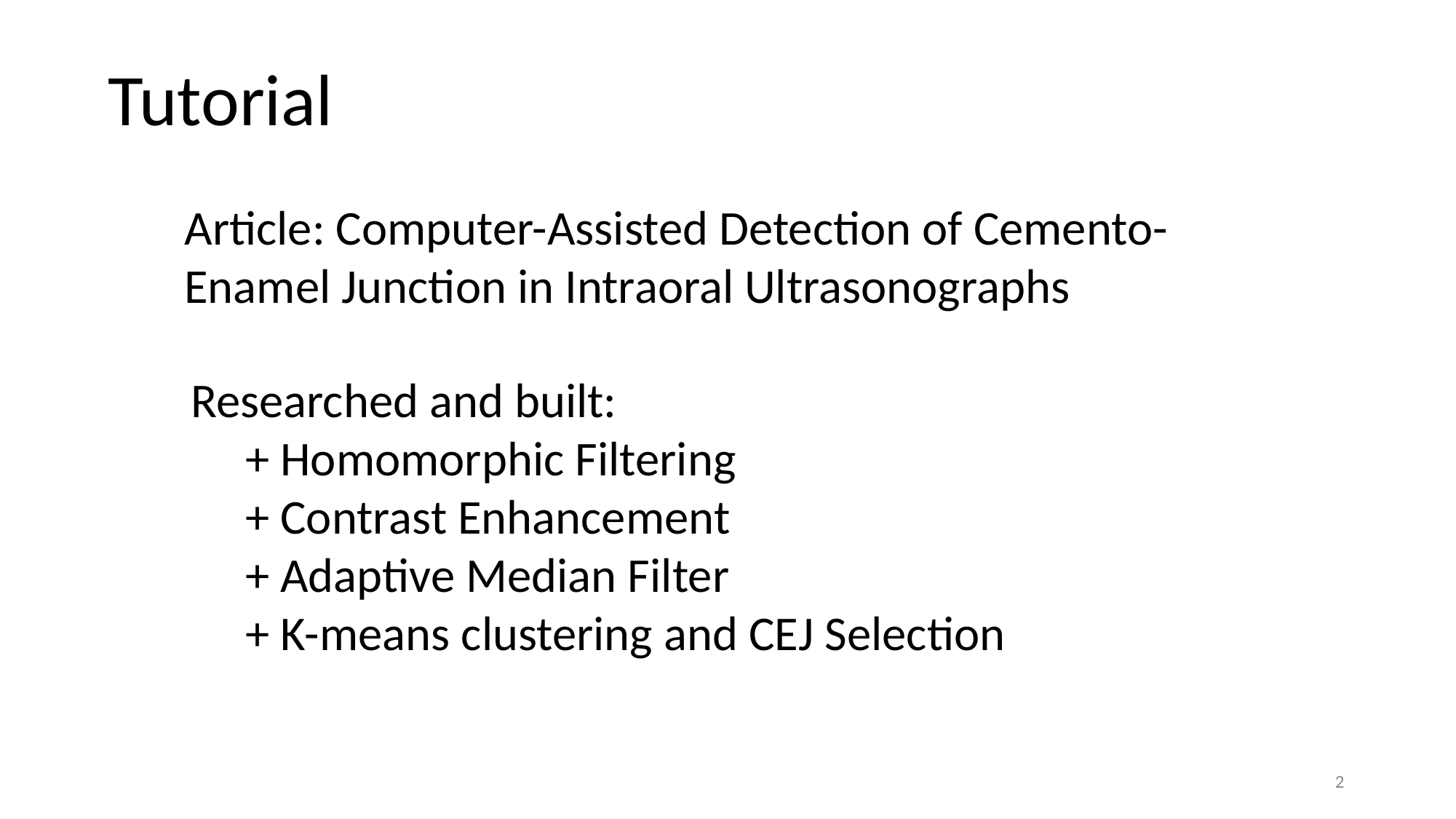

# Tutorial
Article: Computer-Assisted Detection of Cemento-Enamel Junction in Intraoral Ultrasonographs
Researched and built:
	+ Homomorphic Filtering
	+ Contrast Enhancement
	+ Adaptive Median Filter
	+ K-means clustering and CEJ Selection
2